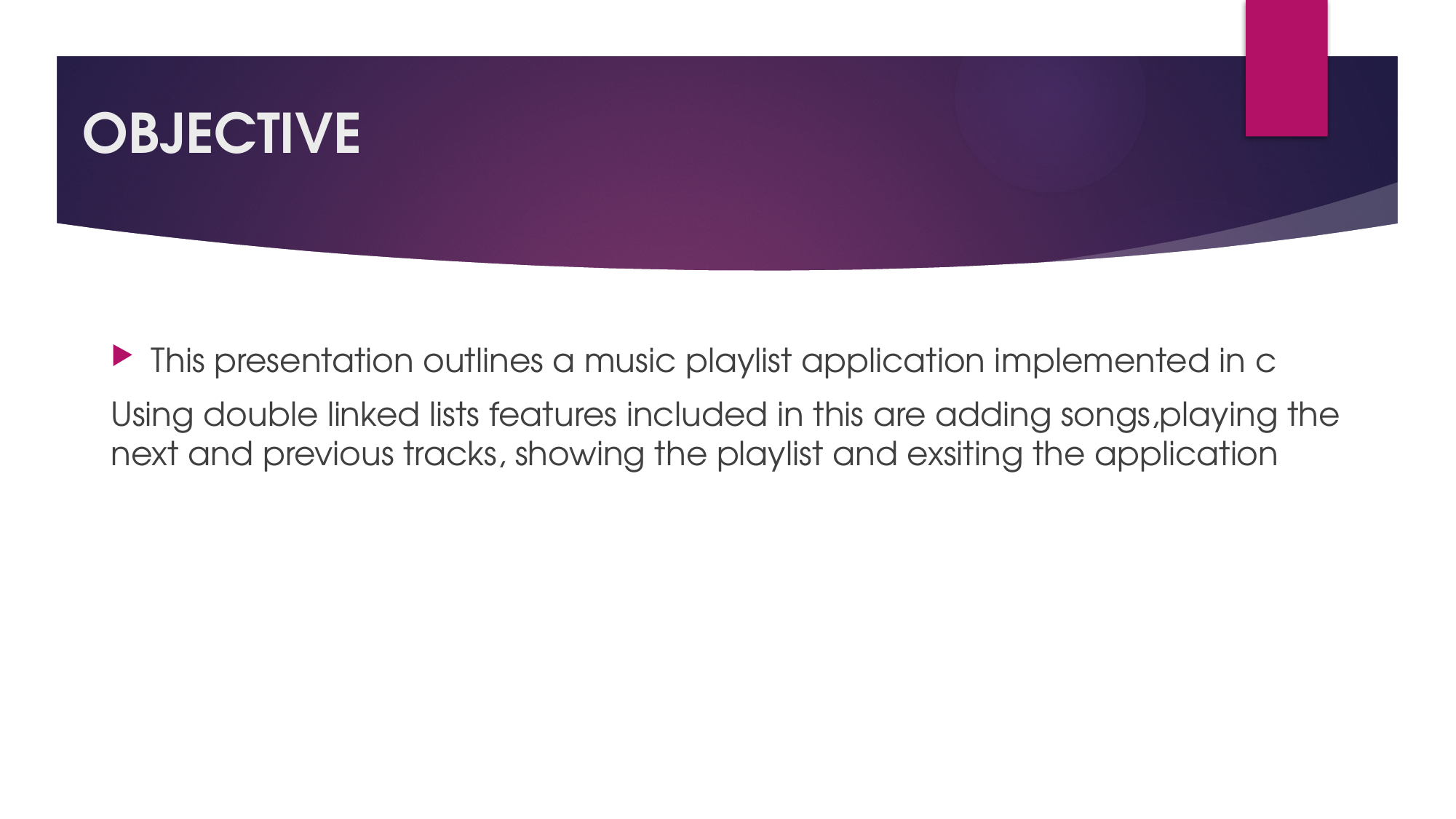

# OBJECTIVE
This presentation outlines a music playlist application implemented in c
Using double linked lists features included in this are adding songs,playing the next and previous tracks, showing the playlist and exsiting the application